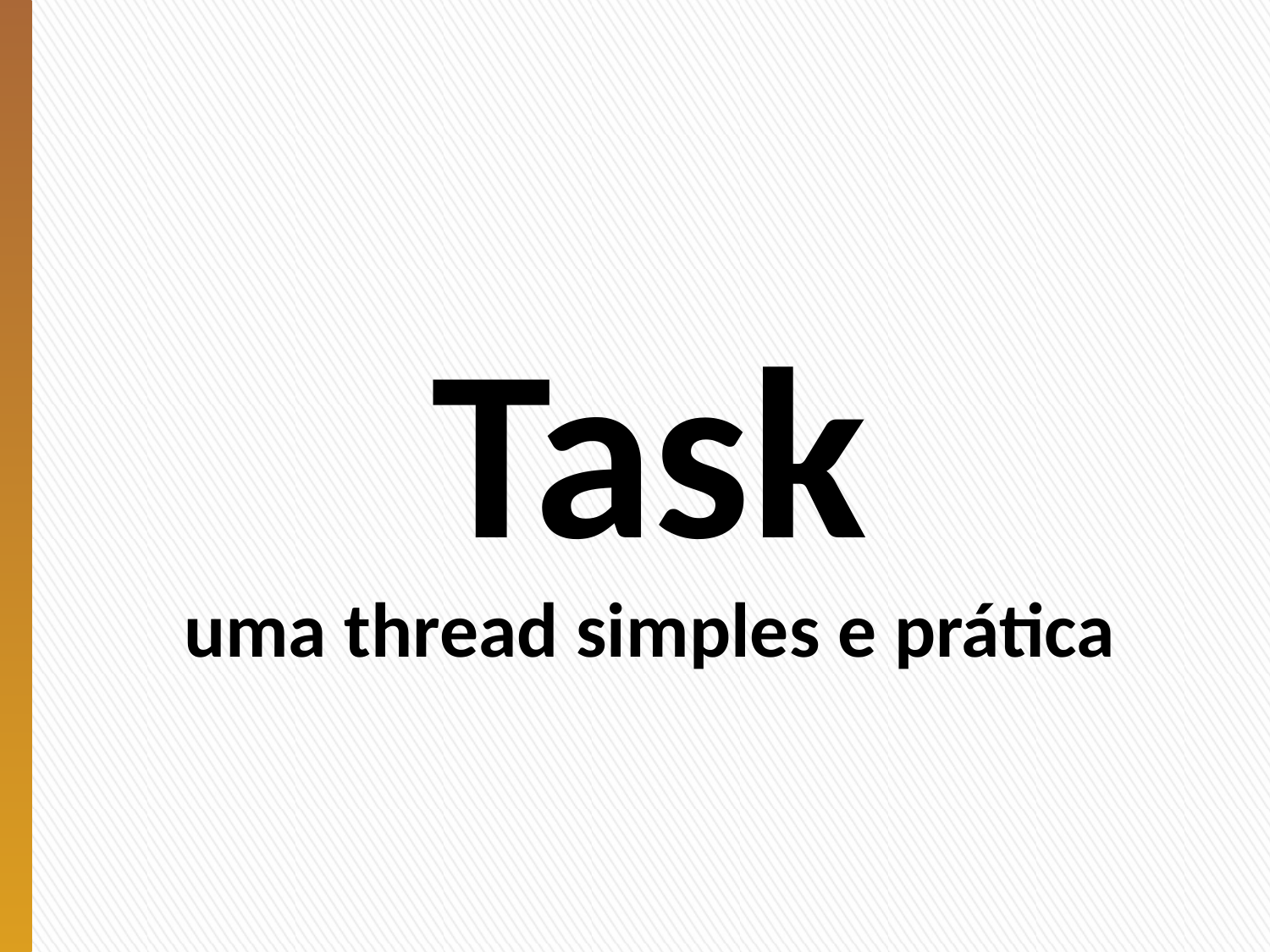

# Task uma thread simples e prática